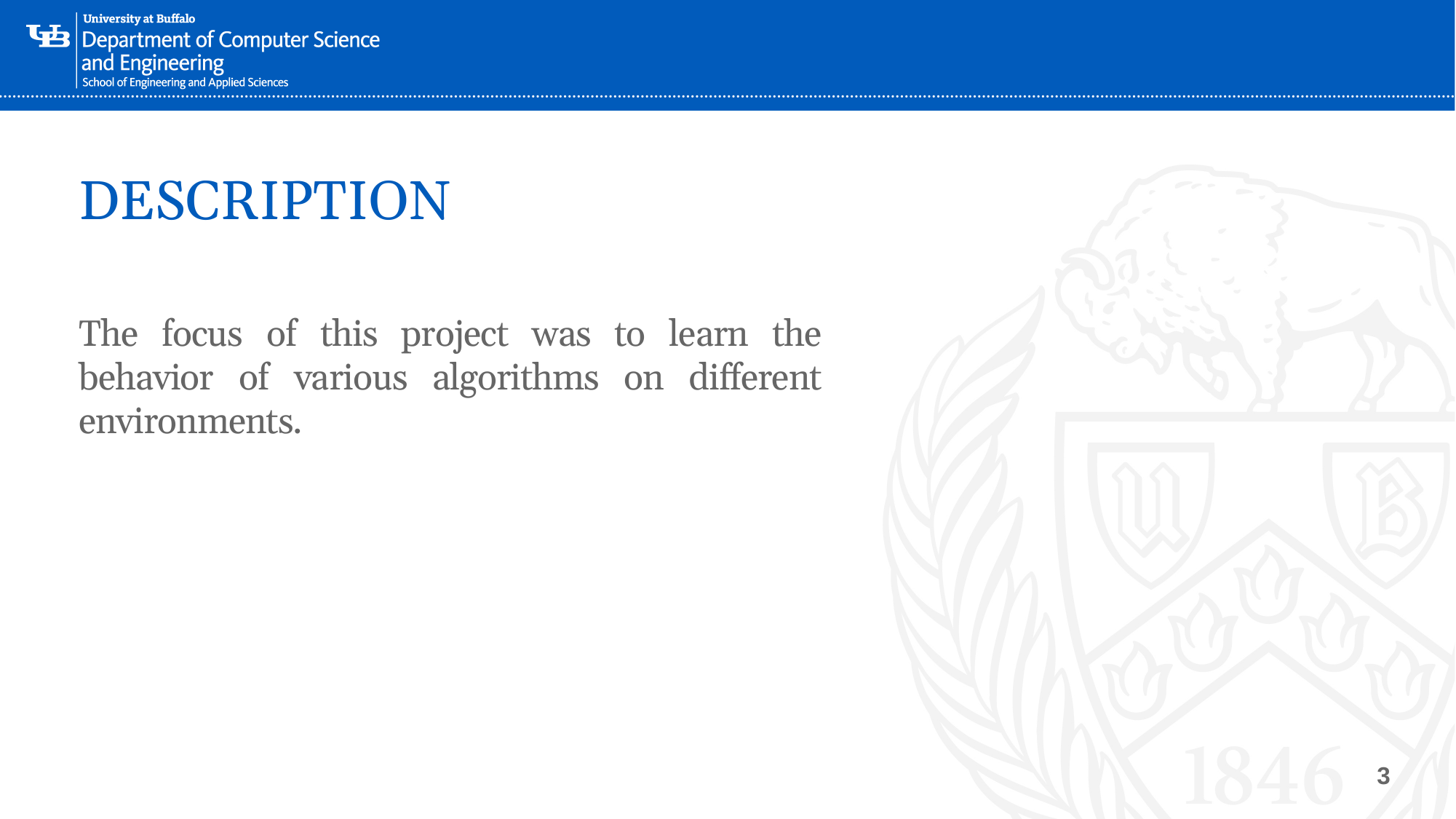

# DESCRIPTION
The focus of this project was to learn the behavior of various algorithms on different environments.